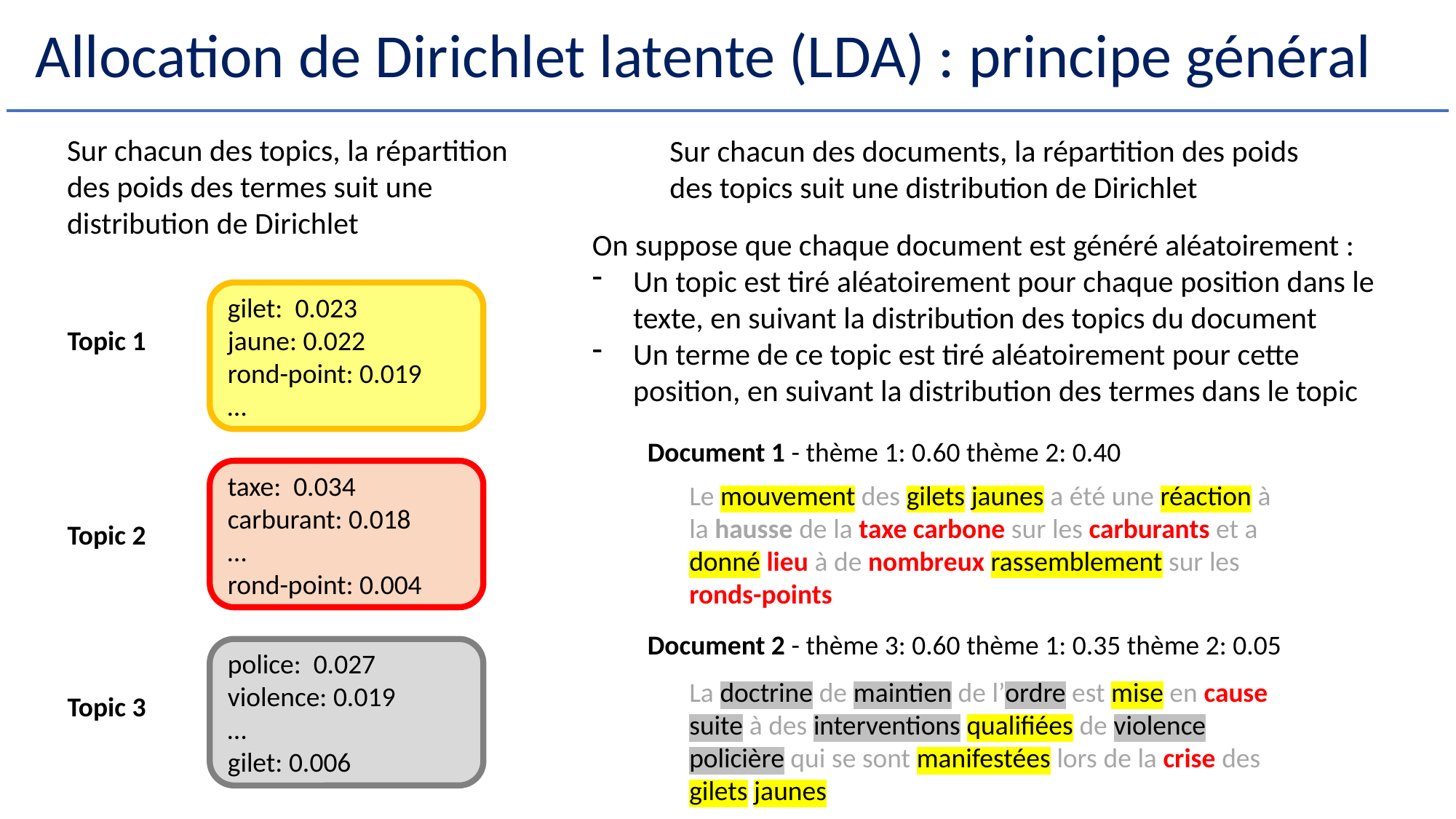

# Allocation de Dirichlet latente (LDA) : principe général
Sur chacun des topics, la répartition des poids des termes suit une distribution de Dirichlet
Sur chacun des documents, la répartition des poids des topics suit une distribution de Dirichlet
On suppose que chaque document est généré aléatoirement :
Un topic est tiré aléatoirement pour chaque position dans le texte, en suivant la distribution des topics du document
Un terme de ce topic est tiré aléatoirement pour cette position, en suivant la distribution des termes dans le topic
gilet:  0.023
jaune: 0.022
rond-point: 0.019
…
Topic 1
Document 1 - thème 1: 0.60 thème 2: 0.40
taxe:  0.034
carburant: 0.018
…
rond-point: 0.004
Le mouvement des gilets jaunes a été une réaction à la hausse de la taxe carbone sur les carburants et a donné lieu à de nombreux rassemblement sur les ronds-points
Topic 2
Document 2 - thème 3: 0.60 thème 1: 0.35 thème 2: 0.05
police:  0.027
violence: 0.019
…
gilet: 0.006
La doctrine de maintien de l’ordre est mise en cause suite à des interventions qualifiées de violence policière qui se sont manifestées lors de la crise des gilets jaunes
Topic 3